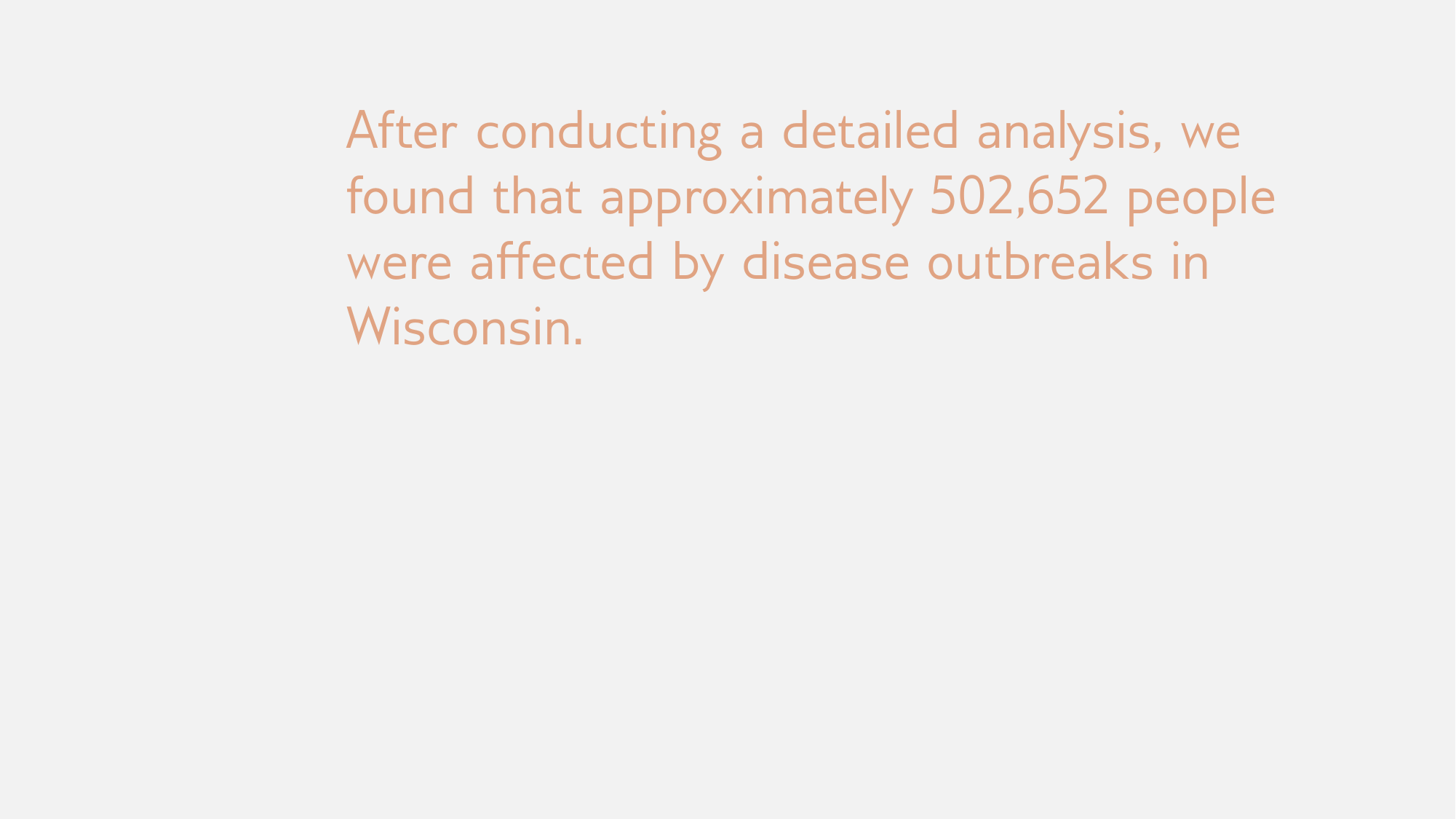

After conducting a detailed analysis, we found that approximately 502,652 people were affected by disease outbreaks in Wisconsin.